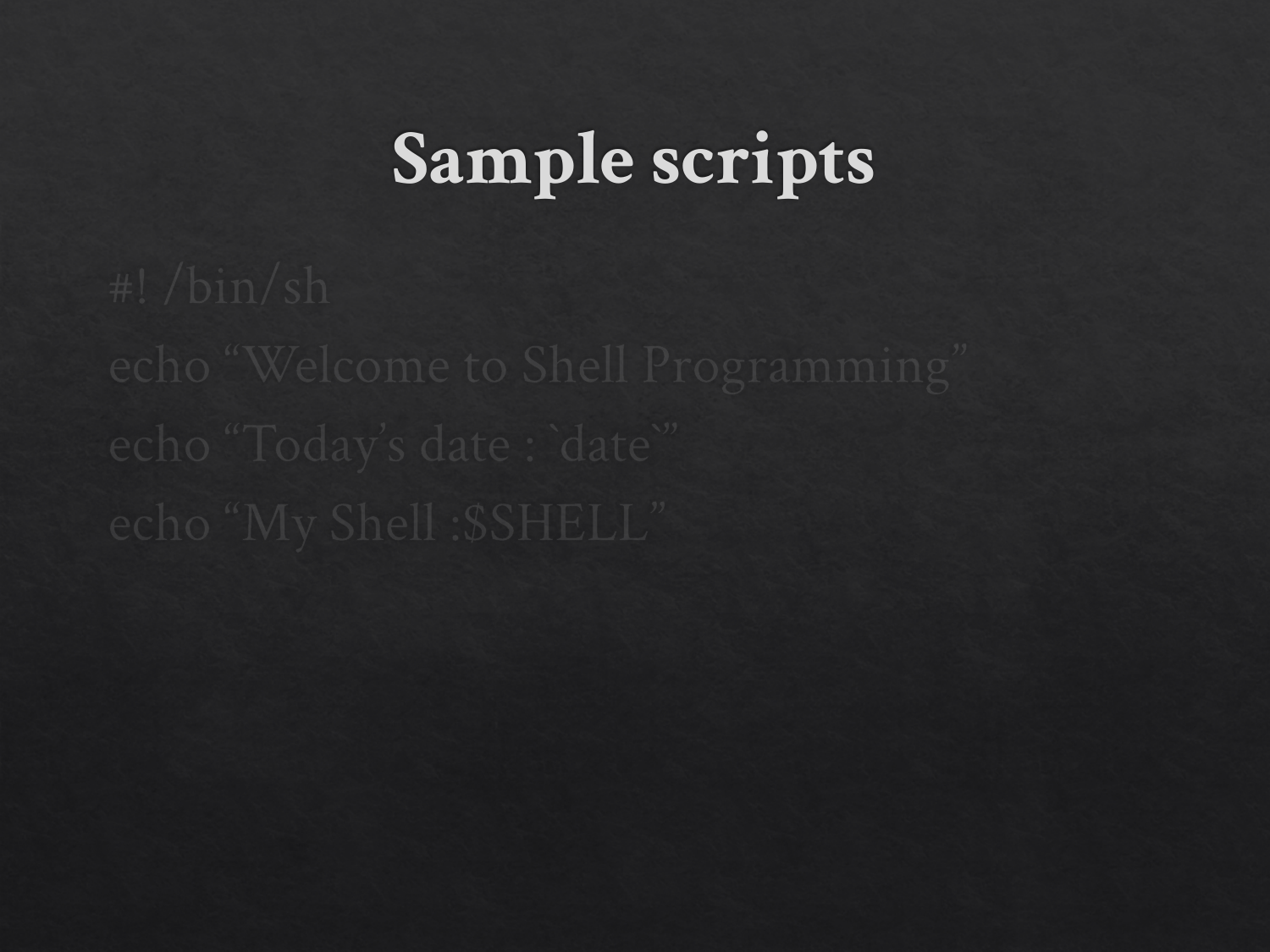

# Sample scripts
#! /bin/sh
echo “Welcome to Shell Programming”
echo “Today’s date : `date`”
echo “My Shell :$SHELL”